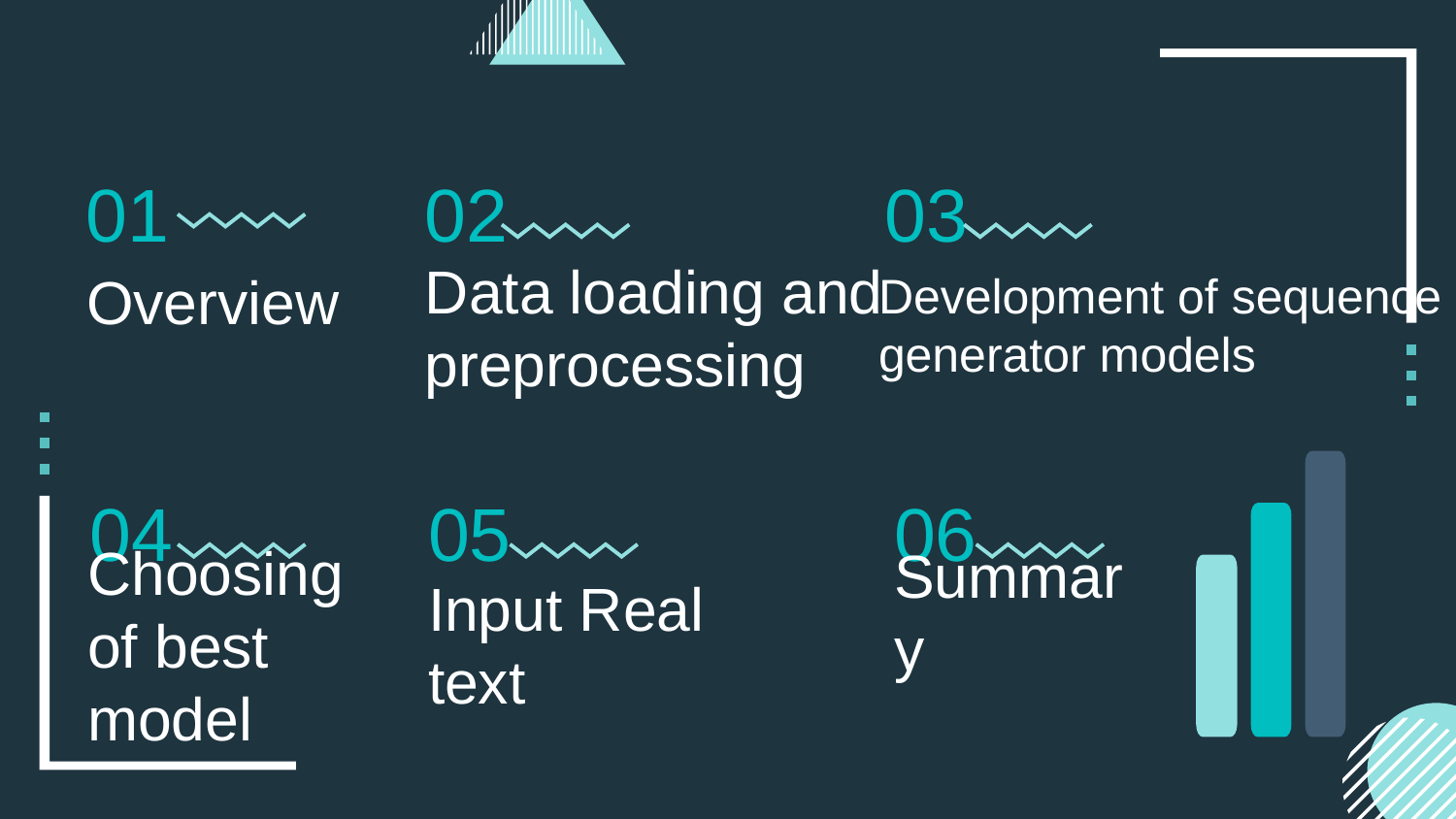

# 01
02
03

Overview
Development of sequence generator models
Data loading and preprocessing

05
04
06

Summary
Choosing of best model
Input Real text